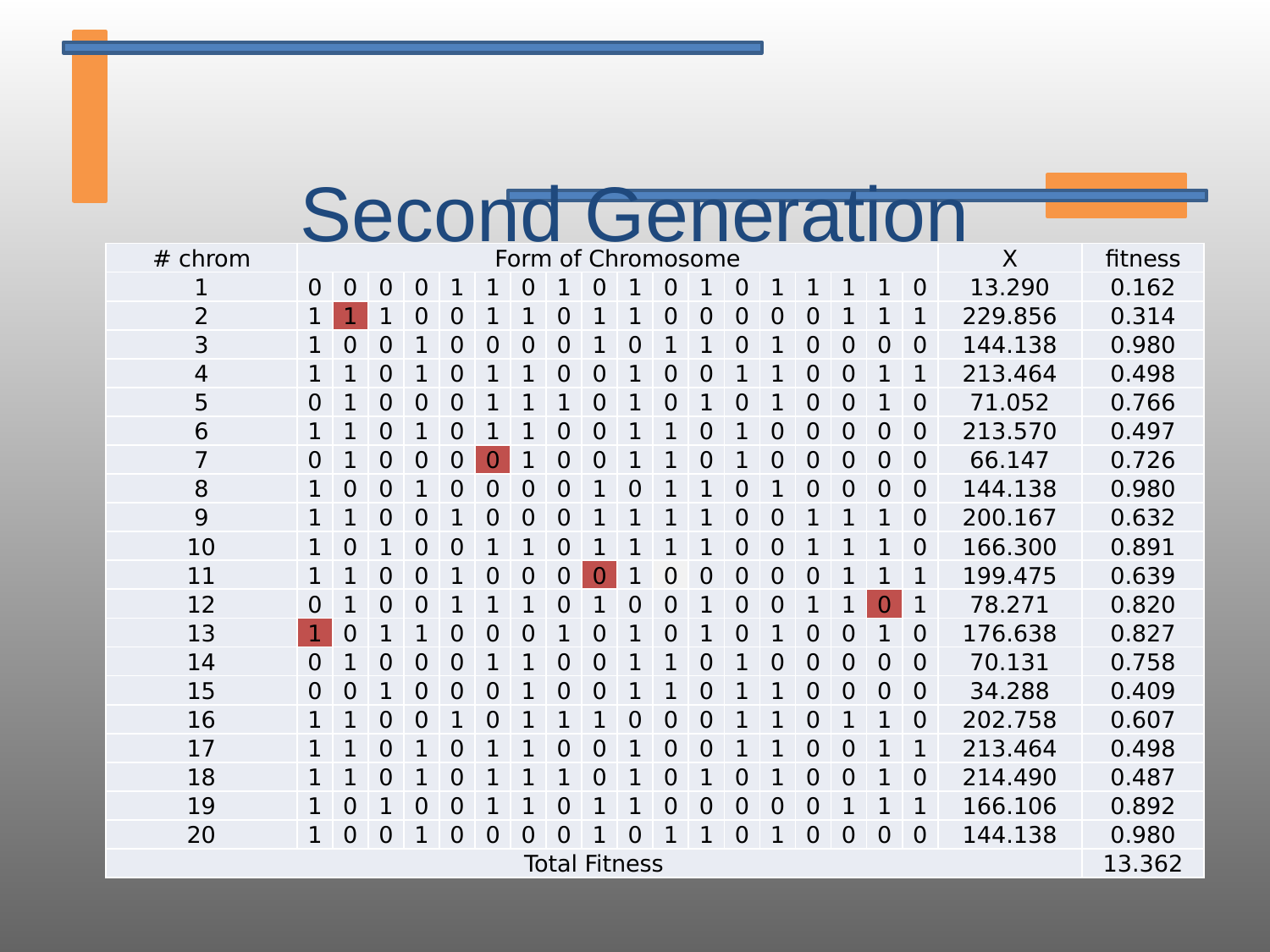

# Second Generation
| # chrom | Form of Chromosome |  |  |  |  |  |  |  |  |  |  |  |  |  |  |  |  |  | X | fitness |
| --- | --- | --- | --- | --- | --- | --- | --- | --- | --- | --- | --- | --- | --- | --- | --- | --- | --- | --- | --- | --- |
| 1 | 0 | 0 | 0 | 0 | 1 | 1 | 0 | 1 | 0 | 1 | 0 | 1 | 0 | 1 | 1 | 1 | 1 | 0 | 13.290 | 0.162 |
| 2 | 1 | 1 | 1 | 0 | 0 | 1 | 1 | 0 | 1 | 1 | 0 | 0 | 0 | 0 | 0 | 1 | 1 | 1 | 229.856 | 0.314 |
| 3 | 1 | 0 | 0 | 1 | 0 | 0 | 0 | 0 | 1 | 0 | 1 | 1 | 0 | 1 | 0 | 0 | 0 | 0 | 144.138 | 0.980 |
| 4 | 1 | 1 | 0 | 1 | 0 | 1 | 1 | 0 | 0 | 1 | 0 | 0 | 1 | 1 | 0 | 0 | 1 | 1 | 213.464 | 0.498 |
| 5 | 0 | 1 | 0 | 0 | 0 | 1 | 1 | 1 | 0 | 1 | 0 | 1 | 0 | 1 | 0 | 0 | 1 | 0 | 71.052 | 0.766 |
| 6 | 1 | 1 | 0 | 1 | 0 | 1 | 1 | 0 | 0 | 1 | 1 | 0 | 1 | 0 | 0 | 0 | 0 | 0 | 213.570 | 0.497 |
| 7 | 0 | 1 | 0 | 0 | 0 | 0 | 1 | 0 | 0 | 1 | 1 | 0 | 1 | 0 | 0 | 0 | 0 | 0 | 66.147 | 0.726 |
| 8 | 1 | 0 | 0 | 1 | 0 | 0 | 0 | 0 | 1 | 0 | 1 | 1 | 0 | 1 | 0 | 0 | 0 | 0 | 144.138 | 0.980 |
| 9 | 1 | 1 | 0 | 0 | 1 | 0 | 0 | 0 | 1 | 1 | 1 | 1 | 0 | 0 | 1 | 1 | 1 | 0 | 200.167 | 0.632 |
| 10 | 1 | 0 | 1 | 0 | 0 | 1 | 1 | 0 | 1 | 1 | 1 | 1 | 0 | 0 | 1 | 1 | 1 | 0 | 166.300 | 0.891 |
| 11 | 1 | 1 | 0 | 0 | 1 | 0 | 0 | 0 | 0 | 1 | 0 | 0 | 0 | 0 | 0 | 1 | 1 | 1 | 199.475 | 0.639 |
| 12 | 0 | 1 | 0 | 0 | 1 | 1 | 1 | 0 | 1 | 0 | 0 | 1 | 0 | 0 | 1 | 1 | 0 | 1 | 78.271 | 0.820 |
| 13 | 1 | 0 | 1 | 1 | 0 | 0 | 0 | 1 | 0 | 1 | 0 | 1 | 0 | 1 | 0 | 0 | 1 | 0 | 176.638 | 0.827 |
| 14 | 0 | 1 | 0 | 0 | 0 | 1 | 1 | 0 | 0 | 1 | 1 | 0 | 1 | 0 | 0 | 0 | 0 | 0 | 70.131 | 0.758 |
| 15 | 0 | 0 | 1 | 0 | 0 | 0 | 1 | 0 | 0 | 1 | 1 | 0 | 1 | 1 | 0 | 0 | 0 | 0 | 34.288 | 0.409 |
| 16 | 1 | 1 | 0 | 0 | 1 | 0 | 1 | 1 | 1 | 0 | 0 | 0 | 1 | 1 | 0 | 1 | 1 | 0 | 202.758 | 0.607 |
| 17 | 1 | 1 | 0 | 1 | 0 | 1 | 1 | 0 | 0 | 1 | 0 | 0 | 1 | 1 | 0 | 0 | 1 | 1 | 213.464 | 0.498 |
| 18 | 1 | 1 | 0 | 1 | 0 | 1 | 1 | 1 | 0 | 1 | 0 | 1 | 0 | 1 | 0 | 0 | 1 | 0 | 214.490 | 0.487 |
| 19 | 1 | 0 | 1 | 0 | 0 | 1 | 1 | 0 | 1 | 1 | 0 | 0 | 0 | 0 | 0 | 1 | 1 | 1 | 166.106 | 0.892 |
| 20 | 1 | 0 | 0 | 1 | 0 | 0 | 0 | 0 | 1 | 0 | 1 | 1 | 0 | 1 | 0 | 0 | 0 | 0 | 144.138 | 0.980 |
| Total Fitness |  |  |  |  |  |  |  |  |  |  |  |  |  |  |  |  |  |  |  | 13.362 |